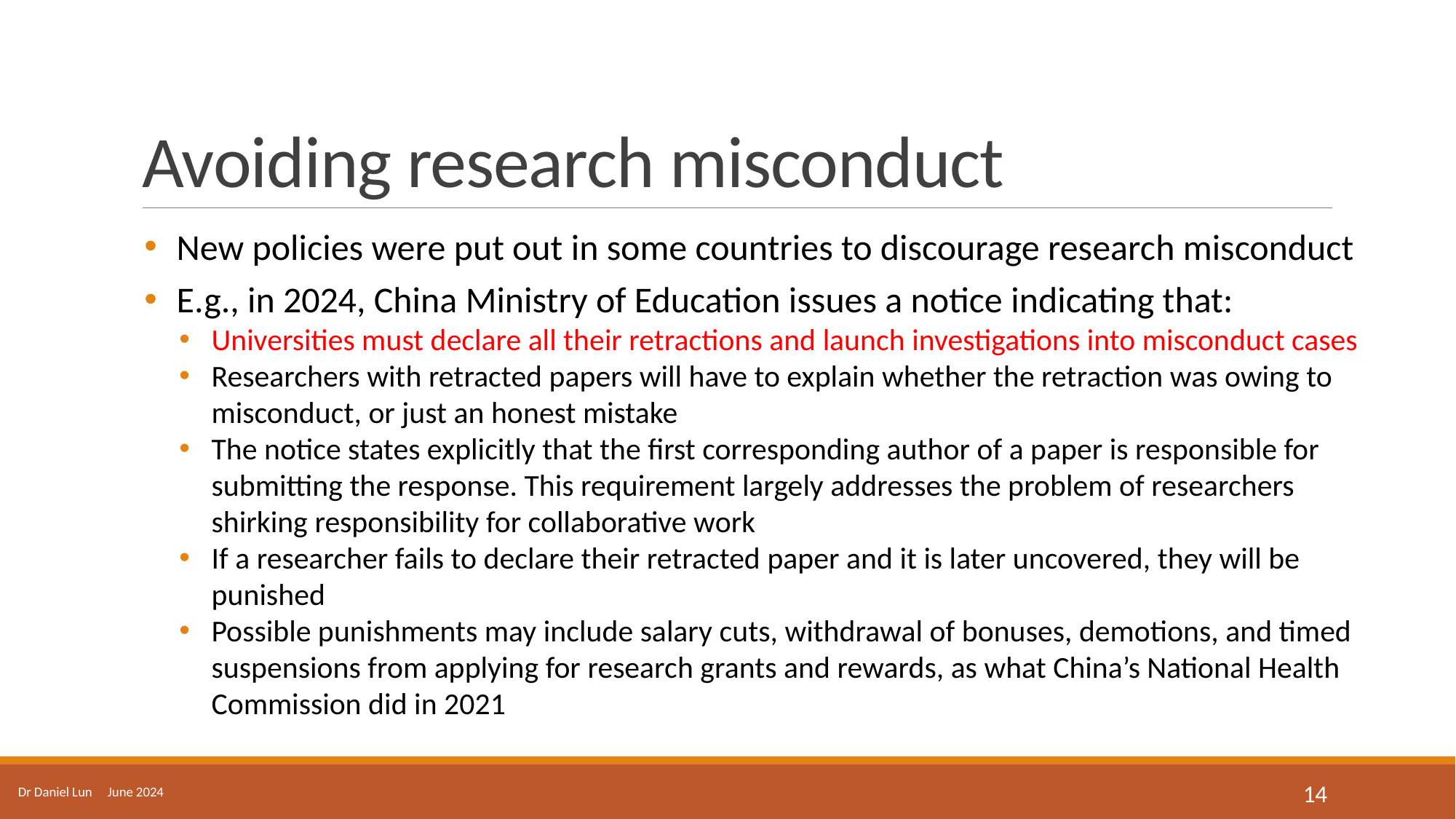

# Avoiding research misconduct
New policies were put out in some countries to discourage research misconduct
E.g., in 2024, China Ministry of Education issues a notice indicating that:
Universities must declare all their retractions and launch investigations into misconduct cases
Researchers with retracted papers will have to explain whether the retraction was owing to misconduct, or just an honest mistake
The notice states explicitly that the first corresponding author of a paper is responsible for submitting the response. This requirement largely addresses the problem of researchers shirking responsibility for collaborative work
If a researcher fails to declare their retracted paper and it is later uncovered, they will be punished
Possible punishments may include salary cuts, withdrawal of bonuses, demotions, and timed suspensions from applying for research grants and rewards, as what China’s National Health Commission did in 2021

Dr Daniel Lun     June 2024
14